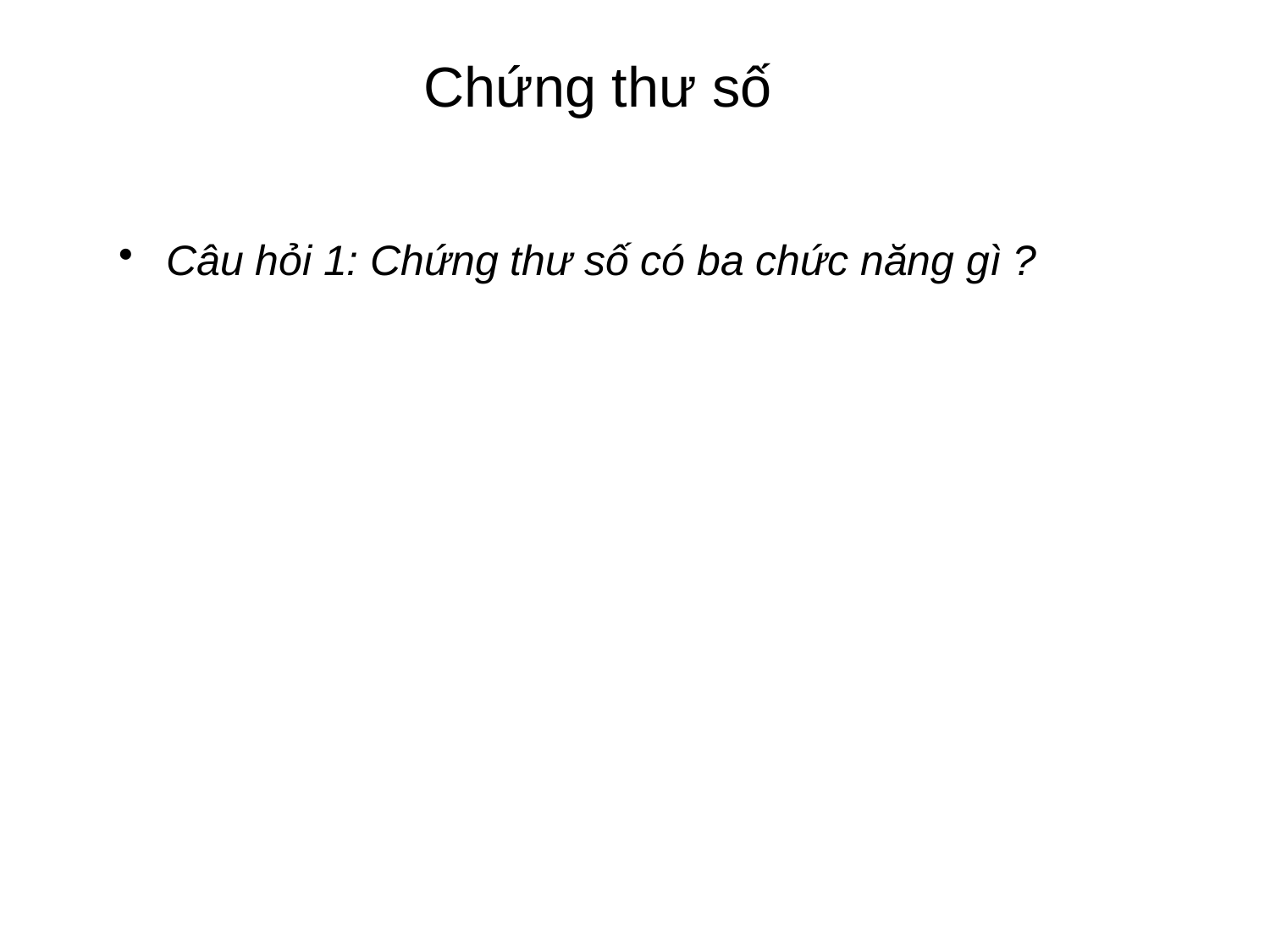

# Chứng thư số
Câu hỏi 1: Chứng thư số có ba chức năng gì ?